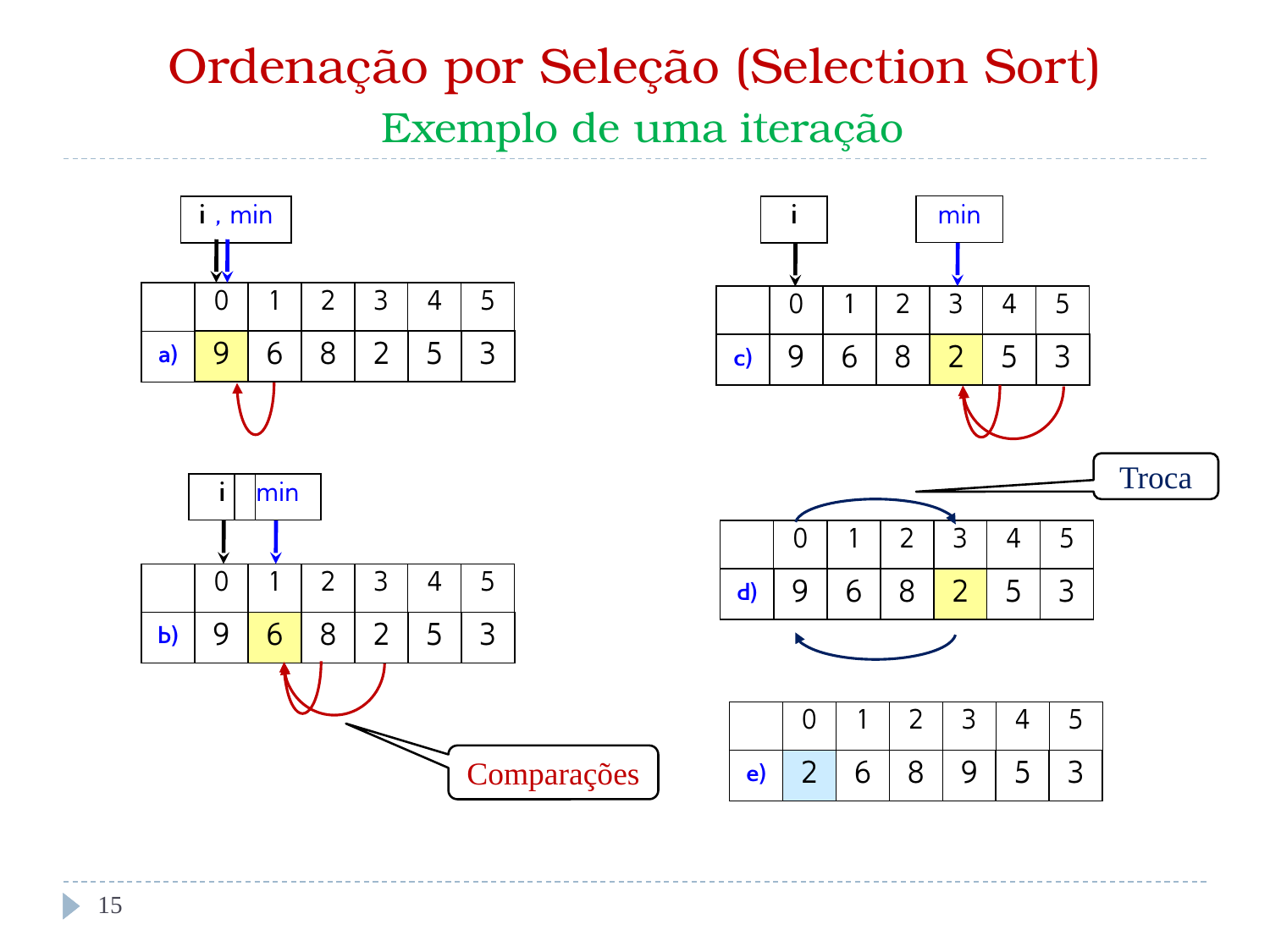

# Ordenação por Seleção (Selection Sort) Exemplo de uma iteração

| min |
| --- |
| i , min |
| --- |
| i |
| --- |
|  | 0 | 1 | 2 | 3 | 4 | 5 |
| --- | --- | --- | --- | --- | --- | --- |
| a) | 9 | 6 | 8 | 2 | 5 | 3 |
|  | 0 | 1 | 2 | 3 | 4 | 5 |
| --- | --- | --- | --- | --- | --- | --- |
| c) | 9 | 6 | 8 | 2 | 5 | 3 |

Troca
| i |
| --- |
| min |
| --- |

|  | 0 | 1 | 2 | 3 | 4 | 5 |
| --- | --- | --- | --- | --- | --- | --- |
| d) | 9 | 6 | 8 | 2 | 5 | 3 |
|  | 0 | 1 | 2 | 3 | 4 | 5 |
| --- | --- | --- | --- | --- | --- | --- |
| b) | 9 | 6 | 8 | 2 | 5 | 3 |

|  | 0 | 1 | 2 | 3 | 4 | 5 |
| --- | --- | --- | --- | --- | --- | --- |
| e) | 2 | 6 | 8 | 9 | 5 | 3 |
Comparações
15